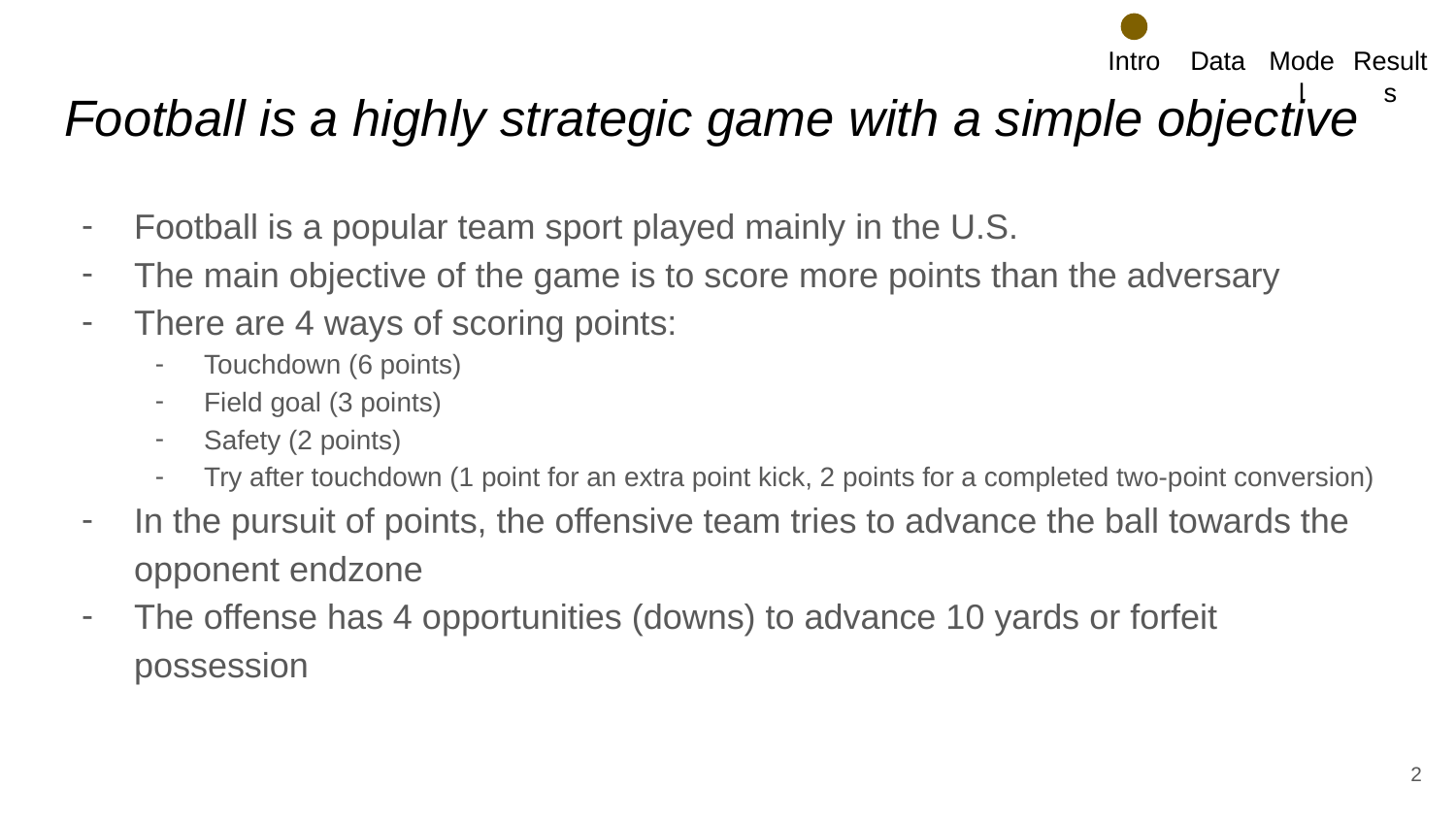

# Football is a highly strategic game with a simple objective
Football is a popular team sport played mainly in the U.S.
The main objective of the game is to score more points than the adversary
There are 4 ways of scoring points:
Touchdown (6 points)
Field goal (3 points)
Safety (2 points)
Try after touchdown (1 point for an extra point kick, 2 points for a completed two-point conversion)
In the pursuit of points, the offensive team tries to advance the ball towards the opponent endzone
The offense has 4 opportunities (downs) to advance 10 yards or forfeit possession
2